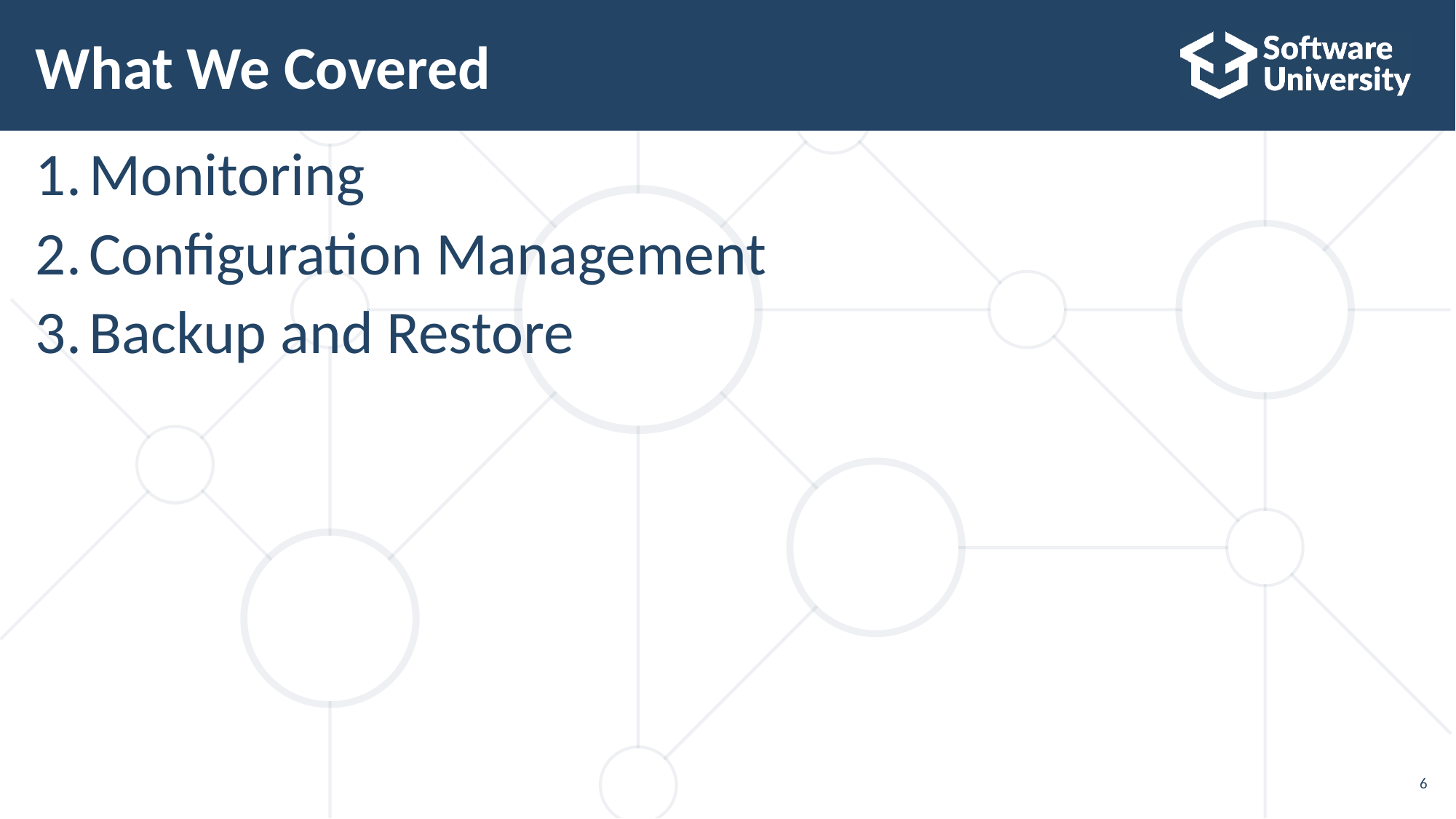

# What We Covered
Monitoring
Configuration Management
Backup and Restore
6